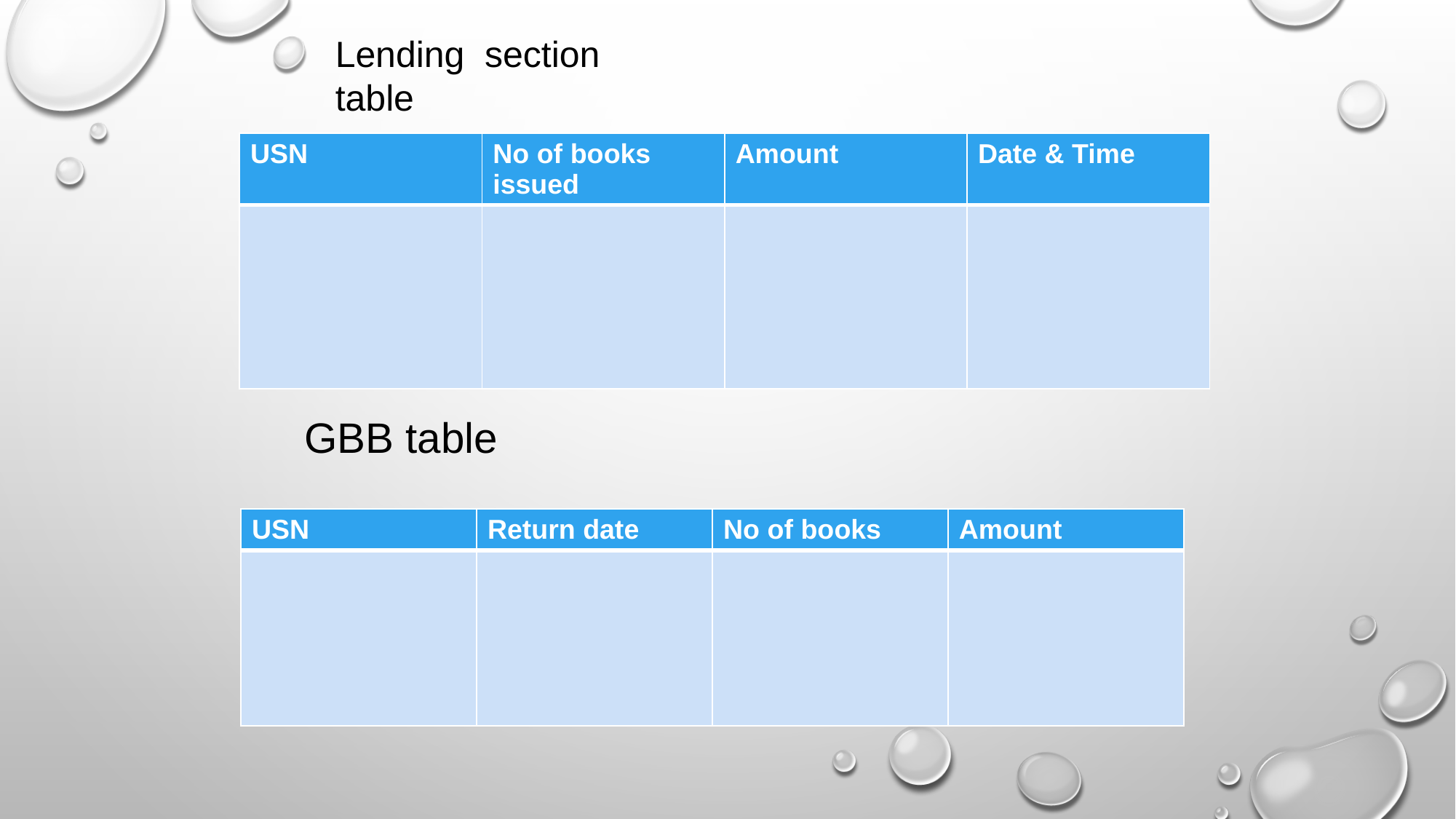

Lending  section table
| USN | No of books issued | Amount | Date & Time |
| --- | --- | --- | --- |
|  |  |  |  |
GBB table
| USN | Return date | No of books | Amount |
| --- | --- | --- | --- |
|  |  |  |  |